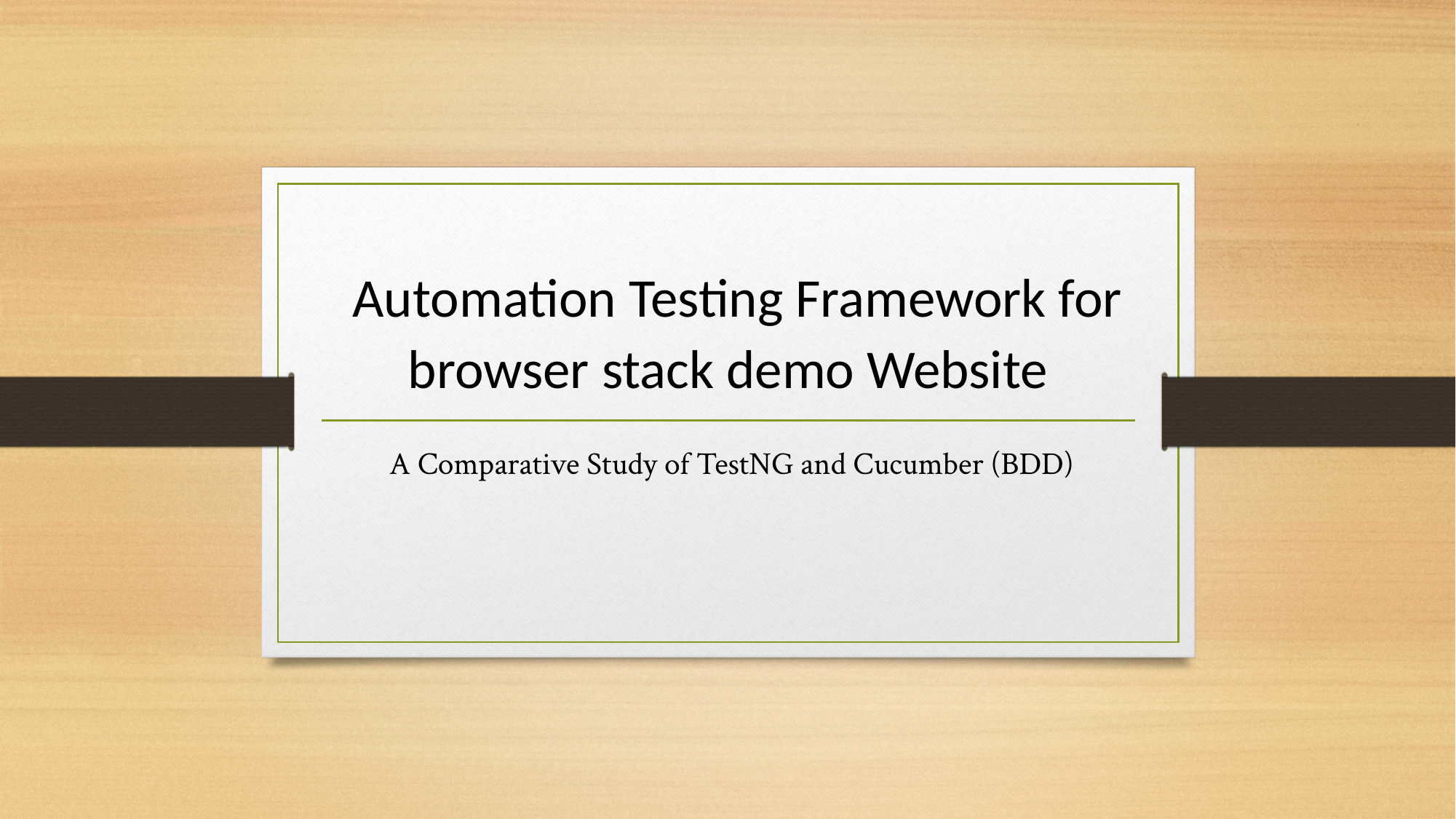

# Automation Testing Framework for browser stack demo Website
 A Comparative Study of TestNG and Cucumber (BDD)